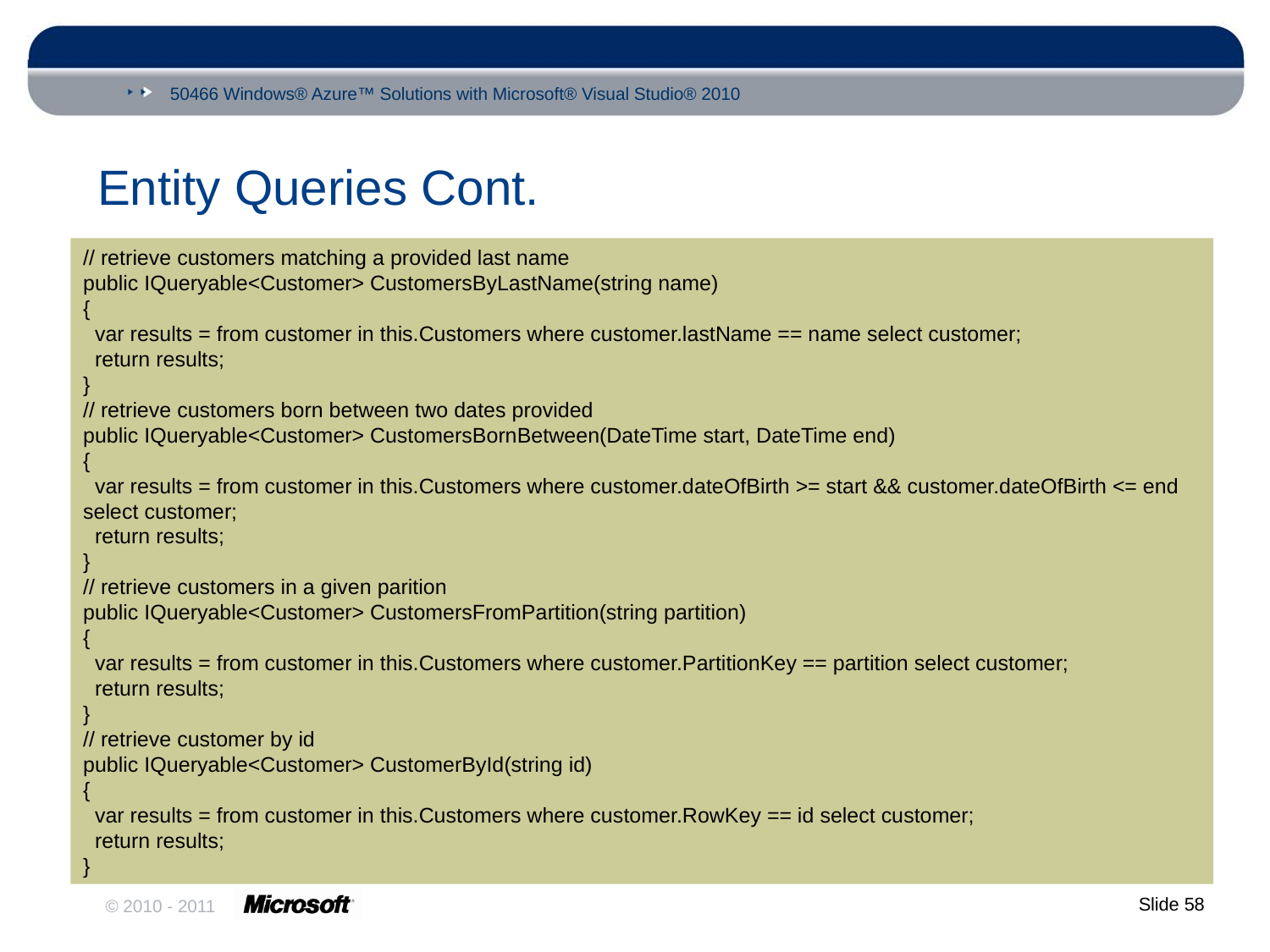

# Entity Queries Cont.
// retrieve customers matching a provided last name
public IQueryable<Customer> CustomersByLastName(string name)
{
  var results = from customer in this.Customers where customer.lastName == name select customer;
  return results;
}
// retrieve customers born between two dates provided
public IQueryable<Customer> CustomersBornBetween(DateTime start, DateTime end)
{
  var results = from customer in this.Customers where customer.dateOfBirth >= start && customer.dateOfBirth <= end select customer;
  return results;
}
// retrieve customers in a given parition
public IQueryable<Customer> CustomersFromPartition(string partition)
{
  var results = from customer in this.Customers where customer.PartitionKey == partition select customer;
  return results;
}
// retrieve customer by id
public IQueryable<Customer> CustomerById(string id)
{
  var results = from customer in this.Customers where customer.RowKey == id select customer;
  return results;
}